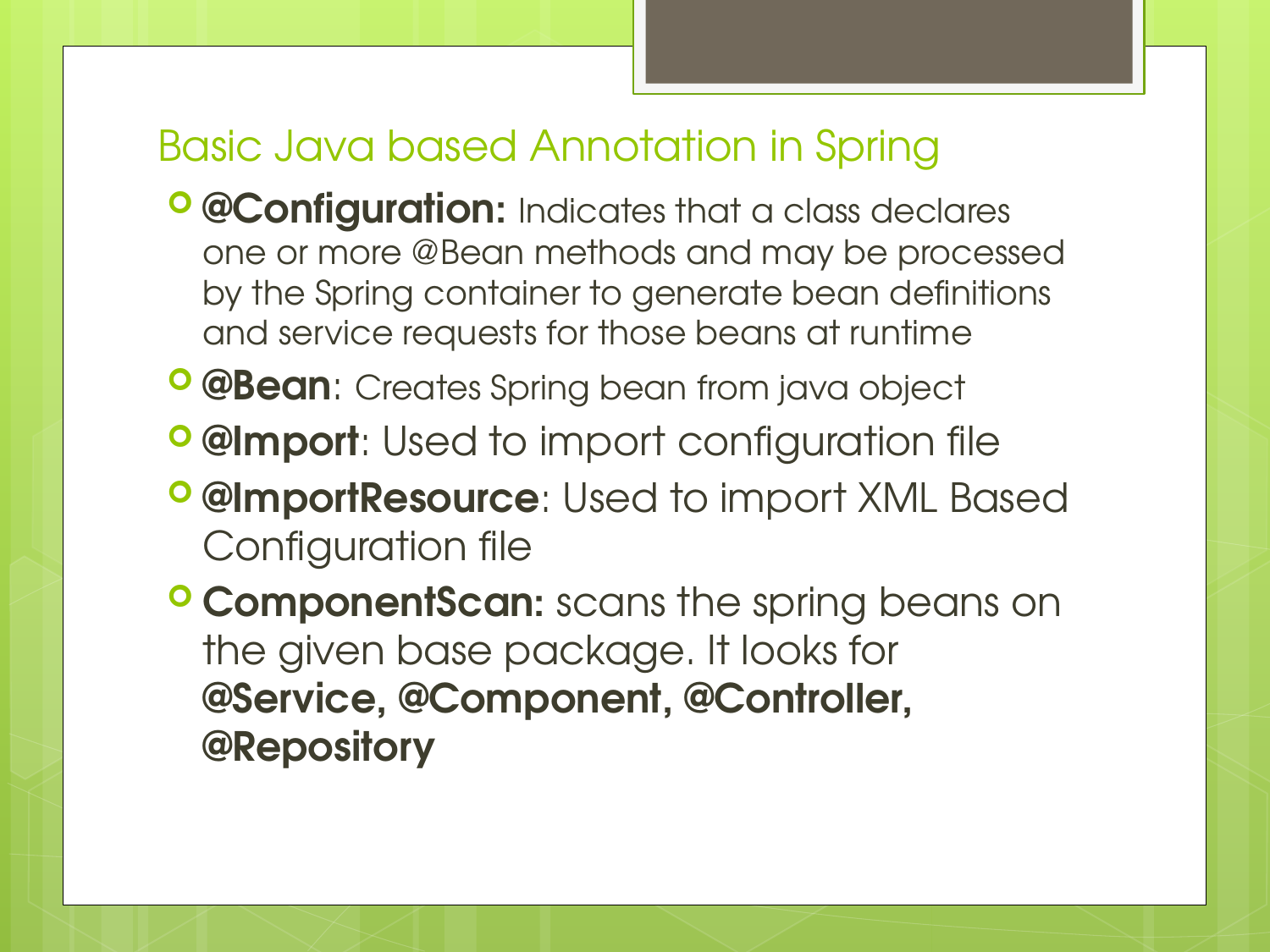

# Basic Java based Annotation in Spring
@Configuration: Indicates that a class declares one or more @Bean methods and may be processed by the Spring container to generate bean definitions and service requests for those beans at runtime
@Bean: Creates Spring bean from java object
@Import: Used to import configuration file
@ImportResource: Used to import XML Based Configuration file
ComponentScan: scans the spring beans on the given base package. It looks for @Service, @Component, @Controller, @Repository